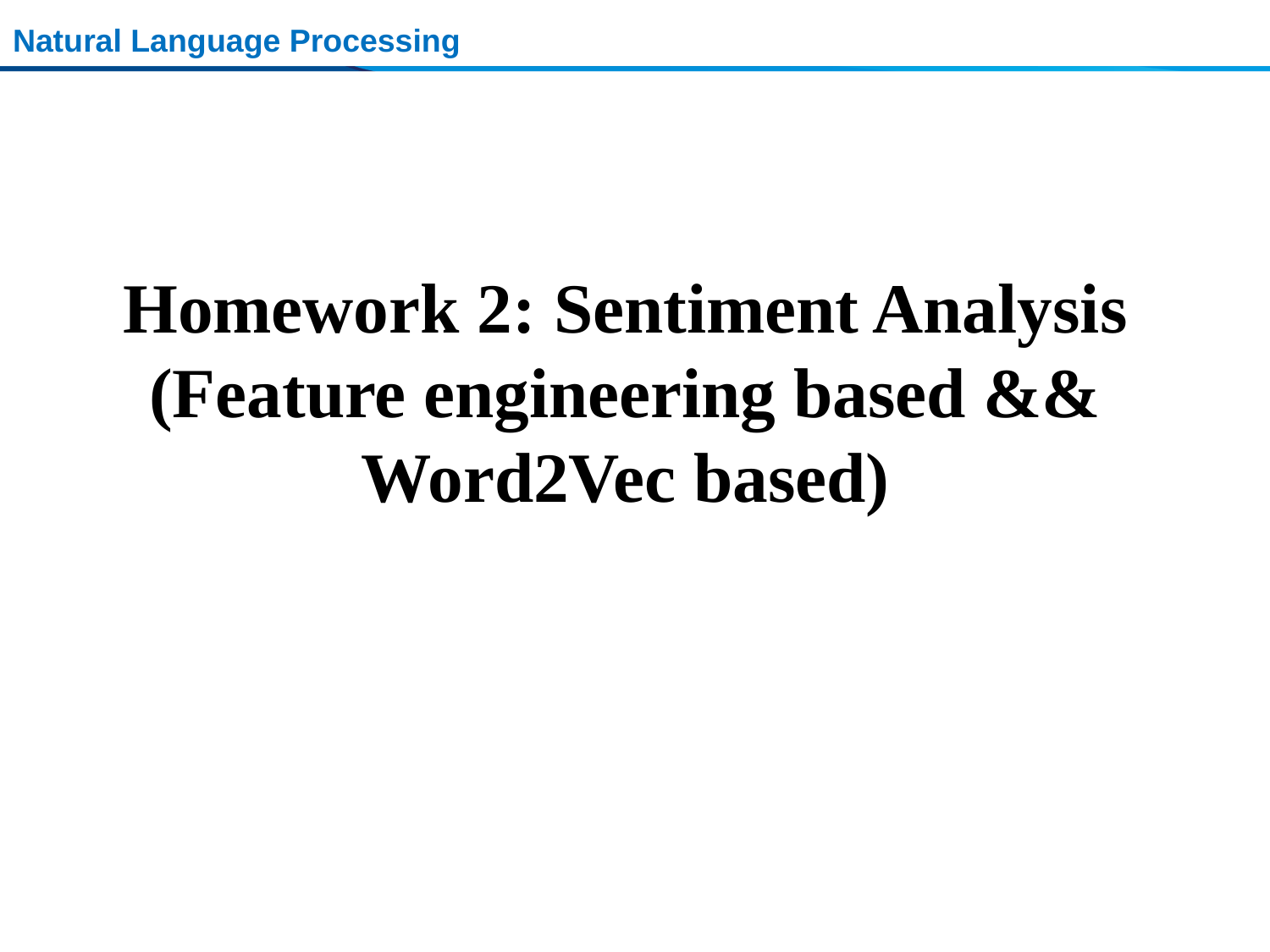

Natural Language Processing
Homework 2: Sentiment Analysis (Feature engineering based && Word2Vec based)